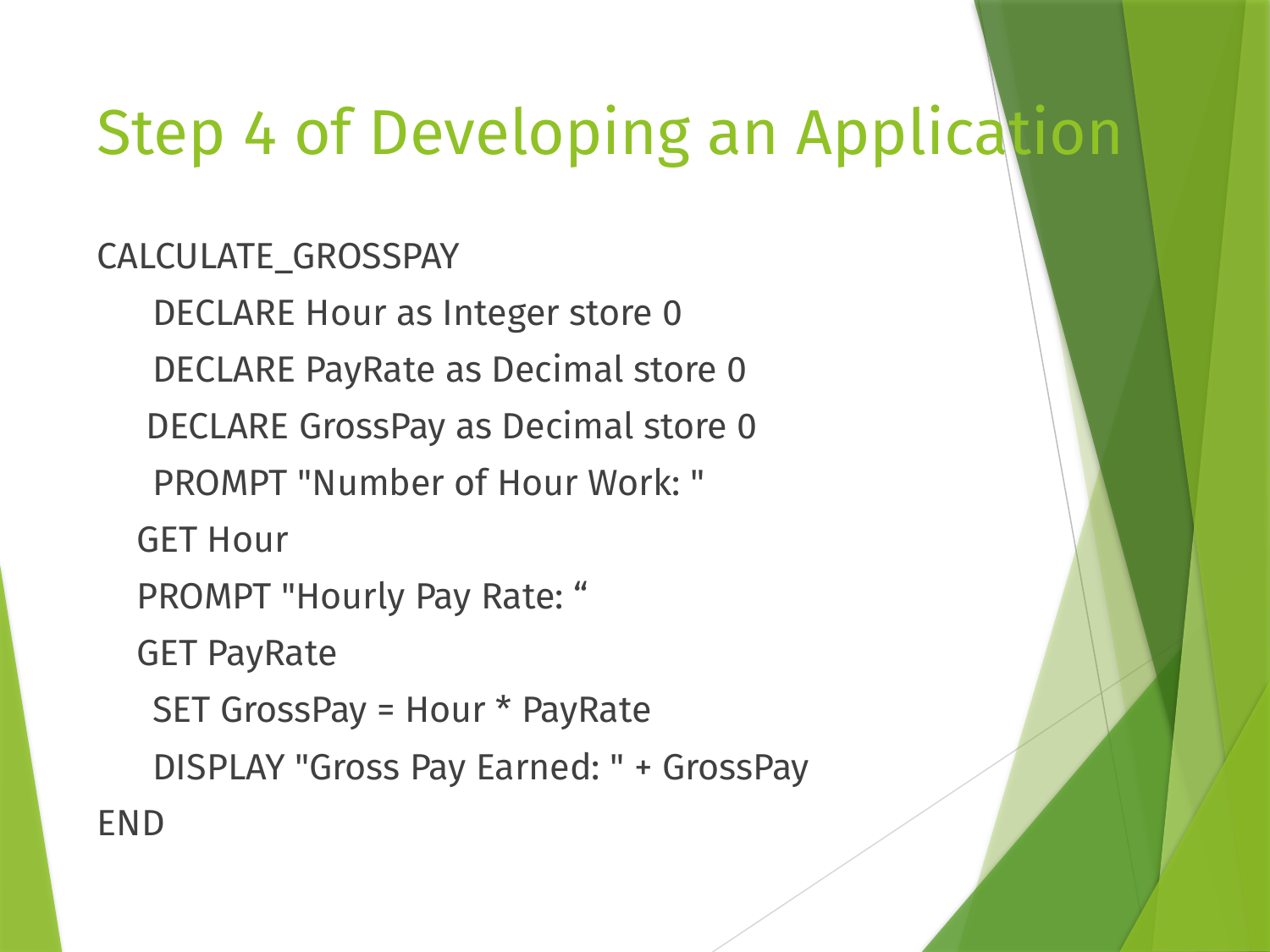

# Step 4 of Developing an Application
CALCULATE_GROSSPAY
	 DECLARE Hour as Integer store 0
	 DECLARE PayRate as Decimal store 0
     DECLARE GrossPay as Decimal store 0
	 PROMPT "Number of Hour Work: "
    GET Hour
    PROMPT "Hourly Pay Rate: “
    GET PayRate
	 SET GrossPay = Hour * PayRate
	 DISPLAY "Gross Pay Earned: " + GrossPay
END